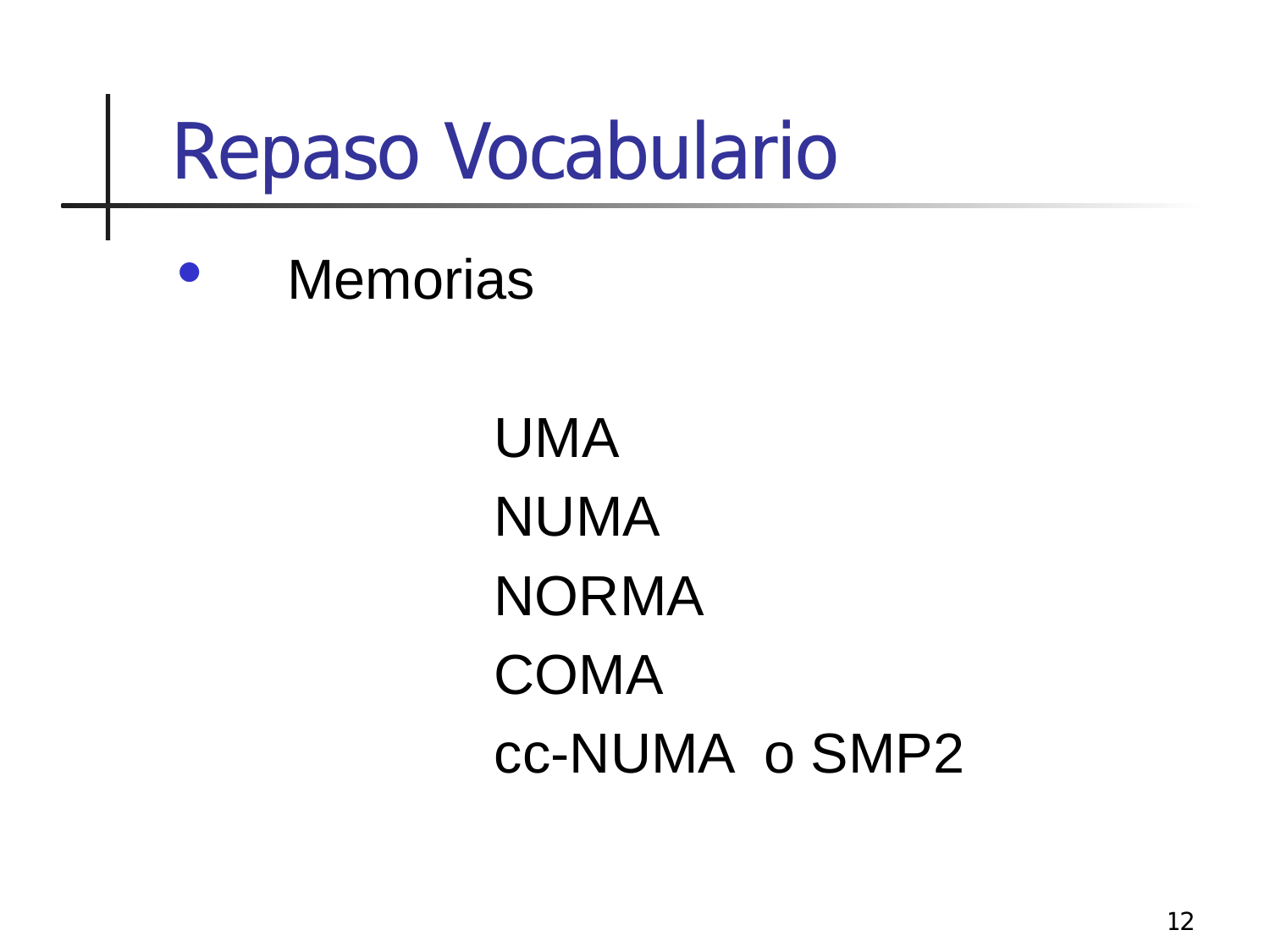

# Repaso Vocabulario
    Memorias

        		 UMA
       		 NUMA
       		 NORMA
       		 COMA
       		 cc-NUMA  o SMP2
12